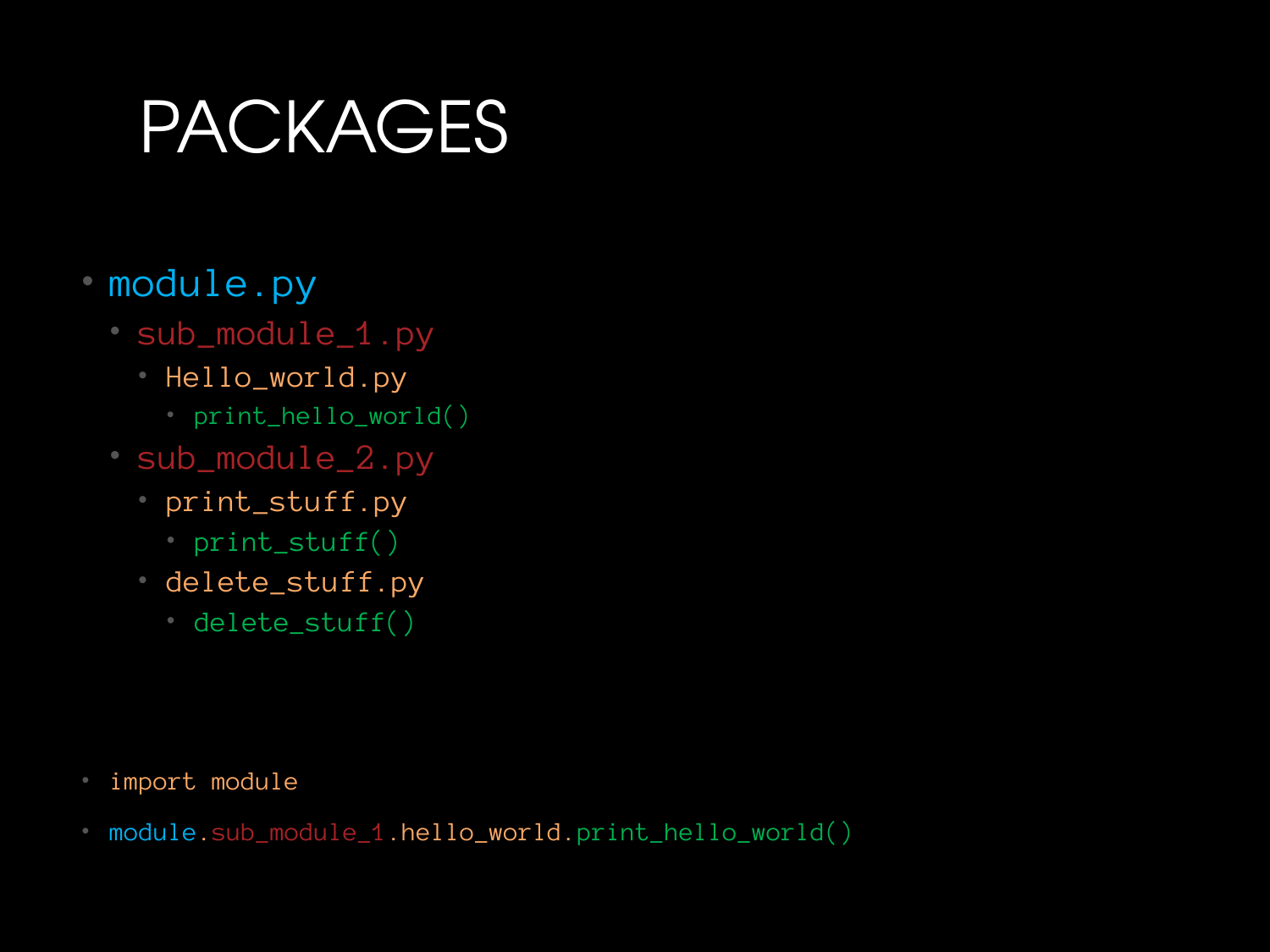

# Packages
module.py
sub_module_1.py
Hello_world.py
print_hello_world()
sub_module_2.py
print_stuff.py
print_stuff()
delete_stuff.py
delete_stuff()

import module
module.sub_module_1.hello_world.print_hello_world()